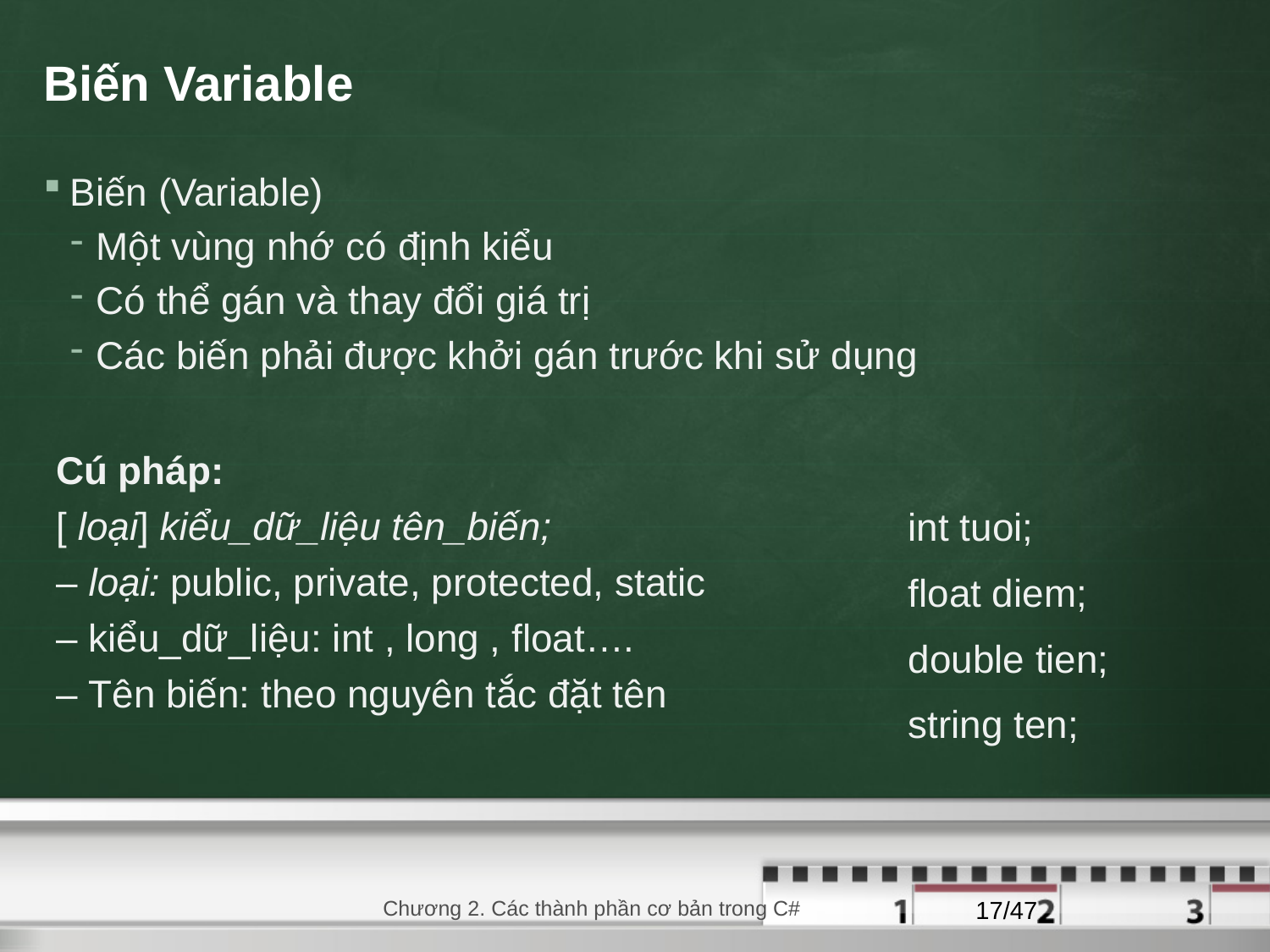

# Biến Variable
Biến (Variable)
Một vùng nhớ có định kiểu
Có thể gán và thay đổi giá trị
Các biến phải được khởi gán trước khi sử dụng

Cú pháp:
[ loại] kiểu_dữ_liệu tên_biến;
– loại: public, private, protected, static
– kiểu_dữ_liệu: int , long , float….
– Tên biến: theo nguyên tắc đặt tên
int tuoi;
float diem;
double tien;
string ten;
29/08/2020
Chương 2. Các thành phần cơ bản trong C#
17/47